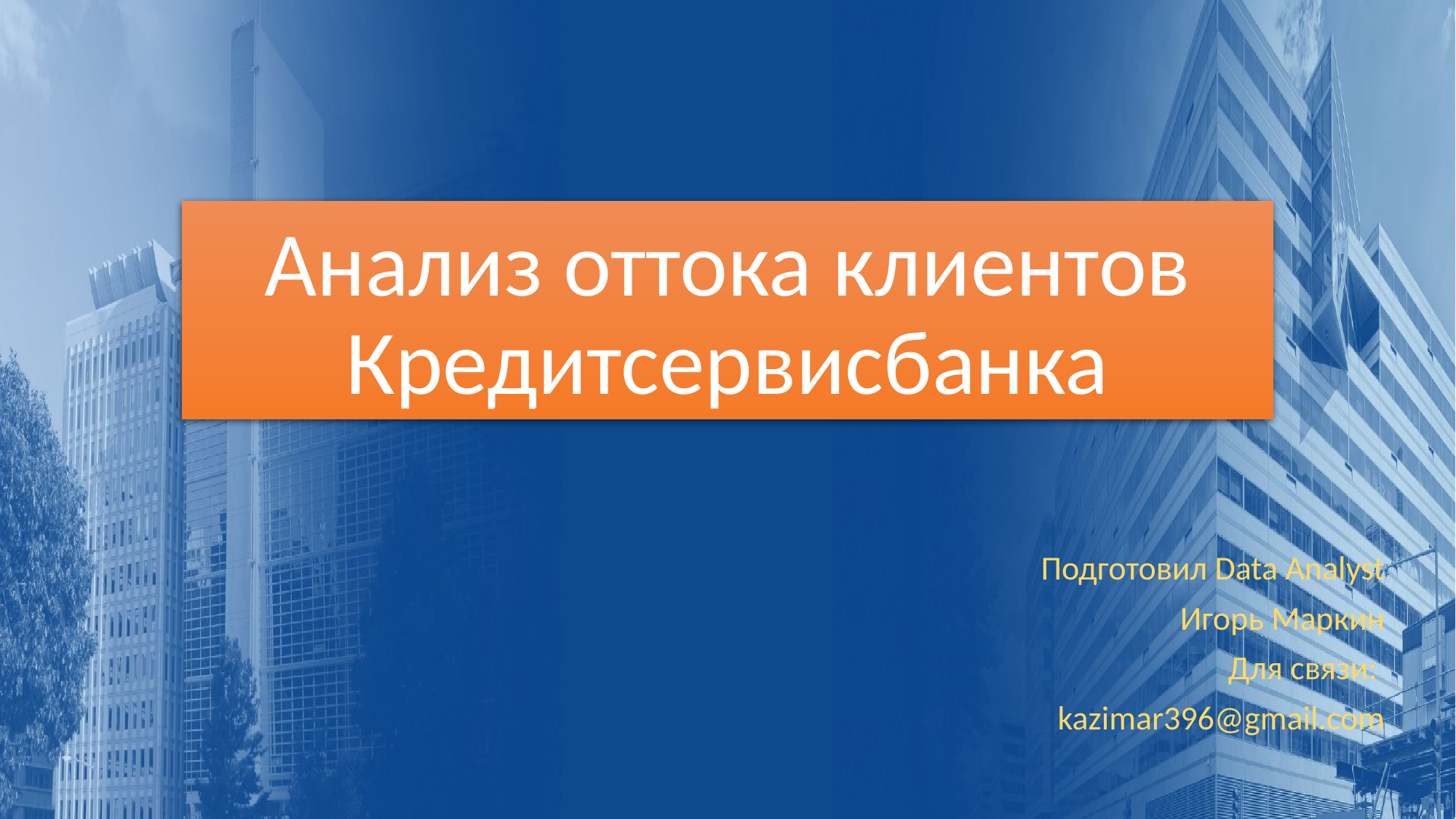

# Анализ оттока клиентов Кредитсервисбанка
Подготовил Data Analyst
Игорь Маркин
Для связи:
kazimar396@gmail.com